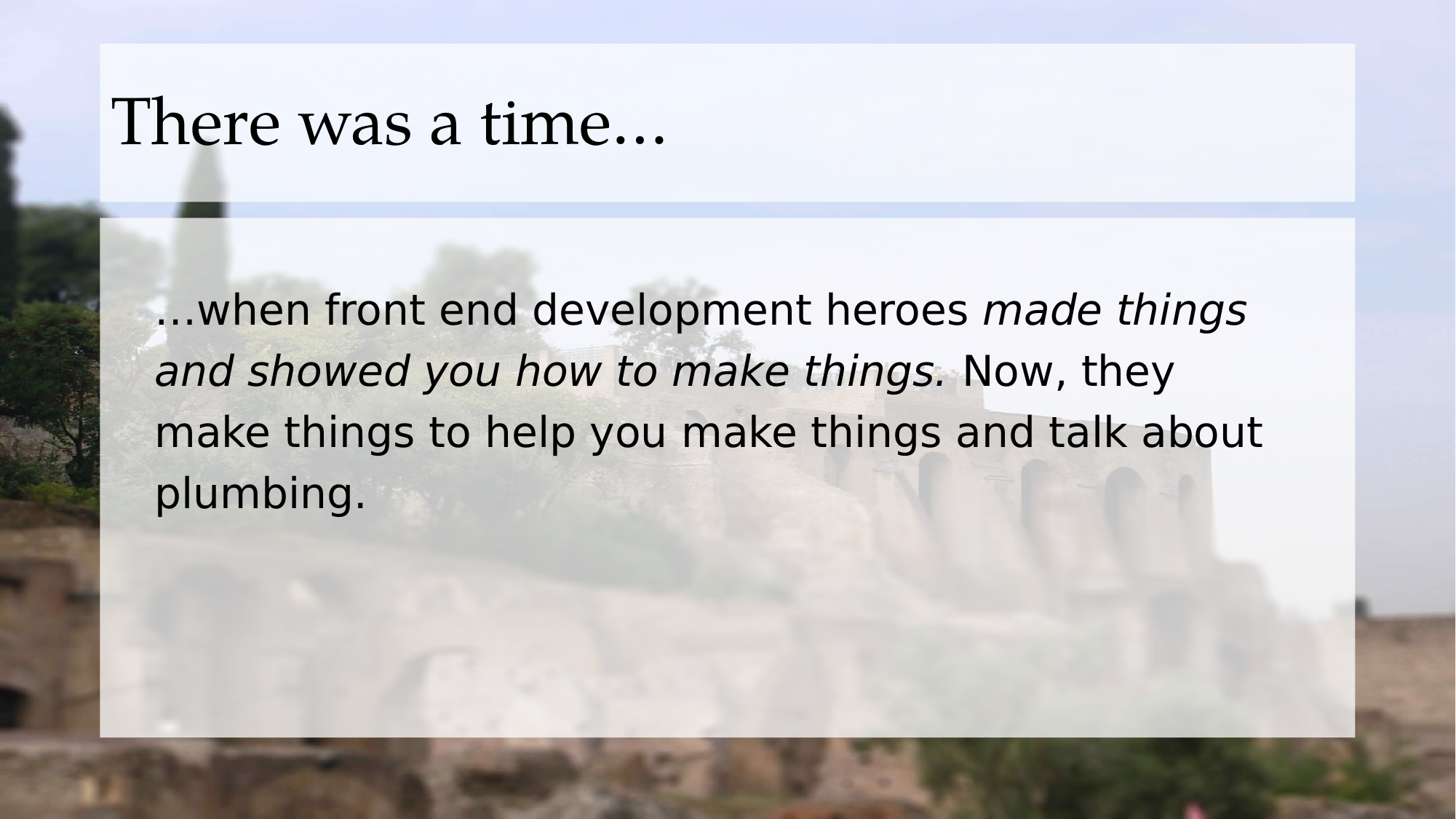

# There was a time…
…when front end development heroes made things and showed you how to make things. Now, they make things to help you make things and talk about plumbing.